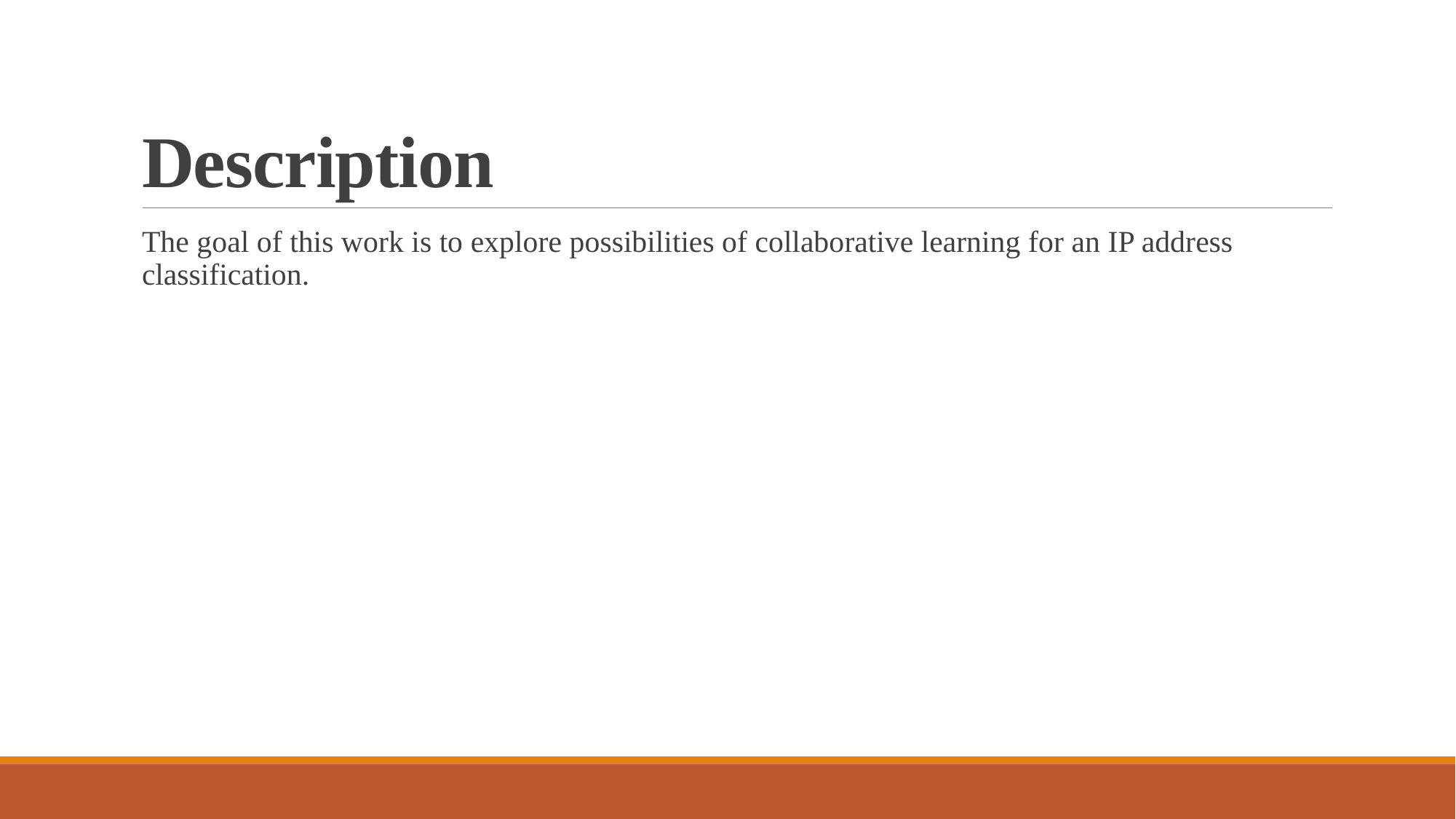

# Description
The goal of this work is to explore possibilities of collaborative learning for an IP address classification.